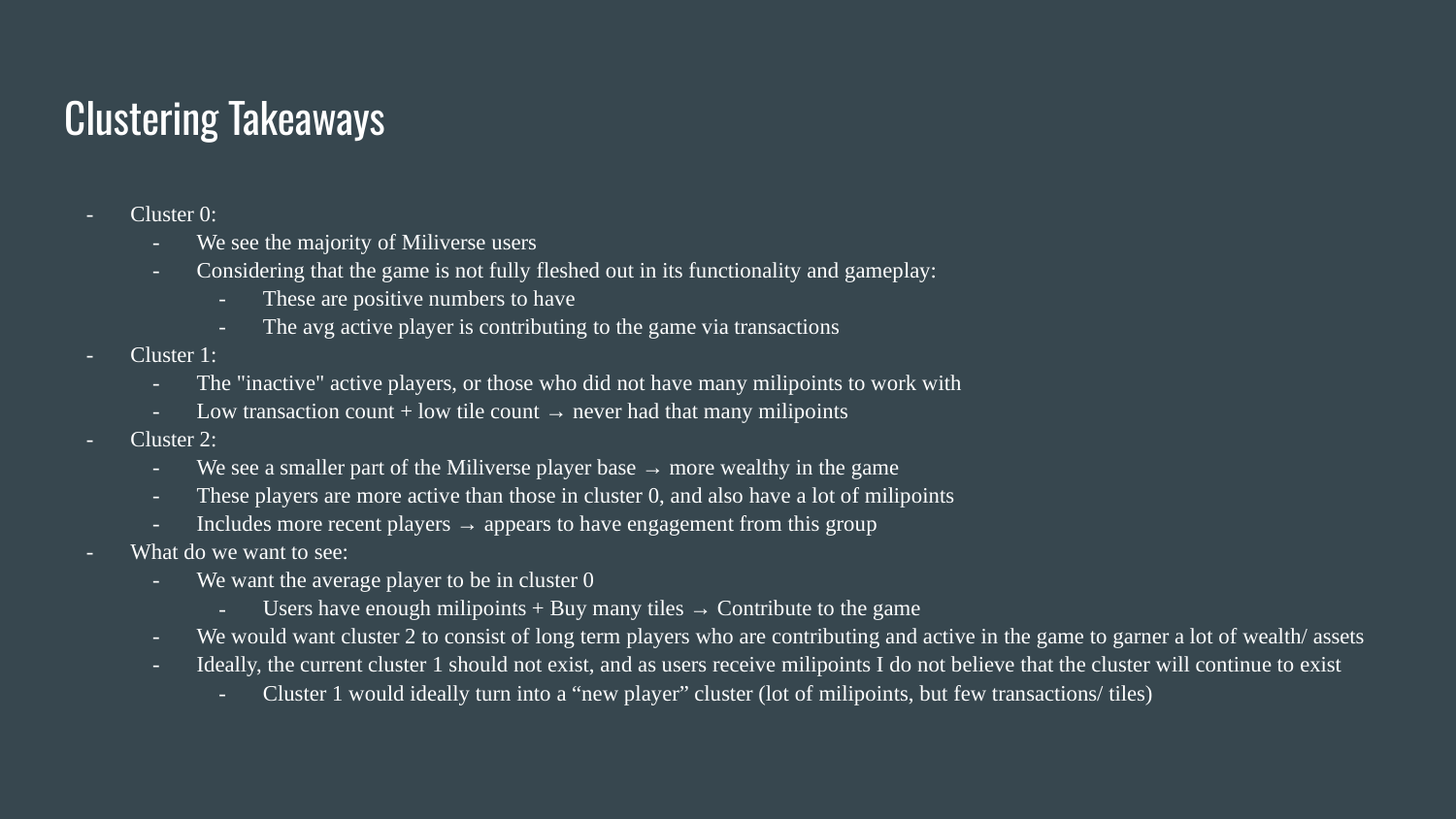

# Clustering Takeaways
Cluster 0:
We see the majority of Miliverse users
Considering that the game is not fully fleshed out in its functionality and gameplay:
These are positive numbers to have
The avg active player is contributing to the game via transactions
Cluster 1:
The "inactive" active players, or those who did not have many milipoints to work with
Low transaction count + low tile count → never had that many milipoints
Cluster 2:
We see a smaller part of the Miliverse player base → more wealthy in the game
These players are more active than those in cluster 0, and also have a lot of milipoints
Includes more recent players → appears to have engagement from this group
What do we want to see:
We want the average player to be in cluster 0
Users have enough milipoints + Buy many tiles → Contribute to the game
We would want cluster 2 to consist of long term players who are contributing and active in the game to garner a lot of wealth/ assets
Ideally, the current cluster 1 should not exist, and as users receive milipoints I do not believe that the cluster will continue to exist
Cluster 1 would ideally turn into a “new player” cluster (lot of milipoints, but few transactions/ tiles)